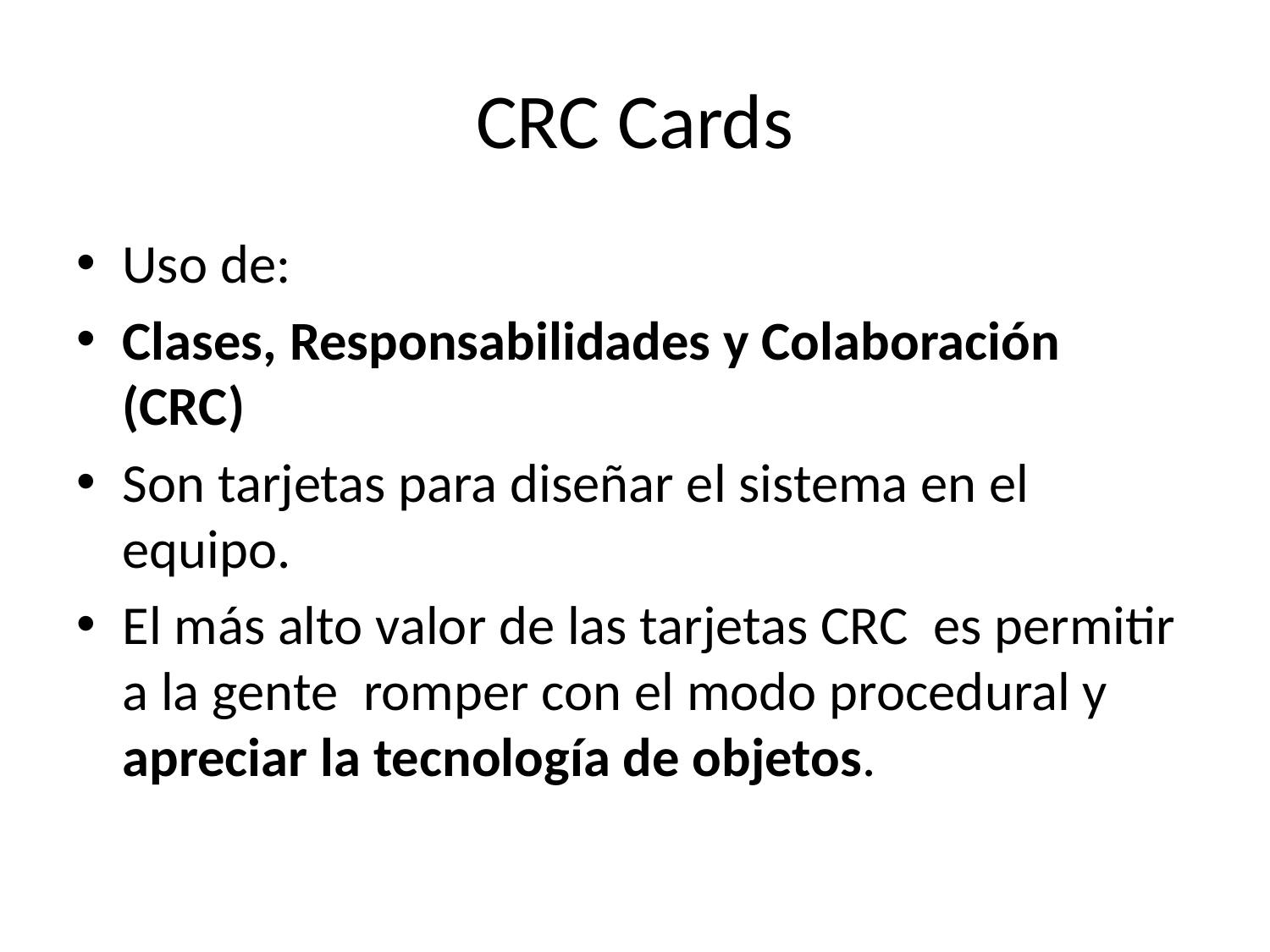

# CRC Cards
Uso de:
Clases, Responsabilidades y Colaboración (CRC)
Son tarjetas para diseñar el sistema en el equipo.
El más alto valor de las tarjetas CRC  es permitir a la gente  romper con el modo procedural y apreciar la tecnología de objetos.